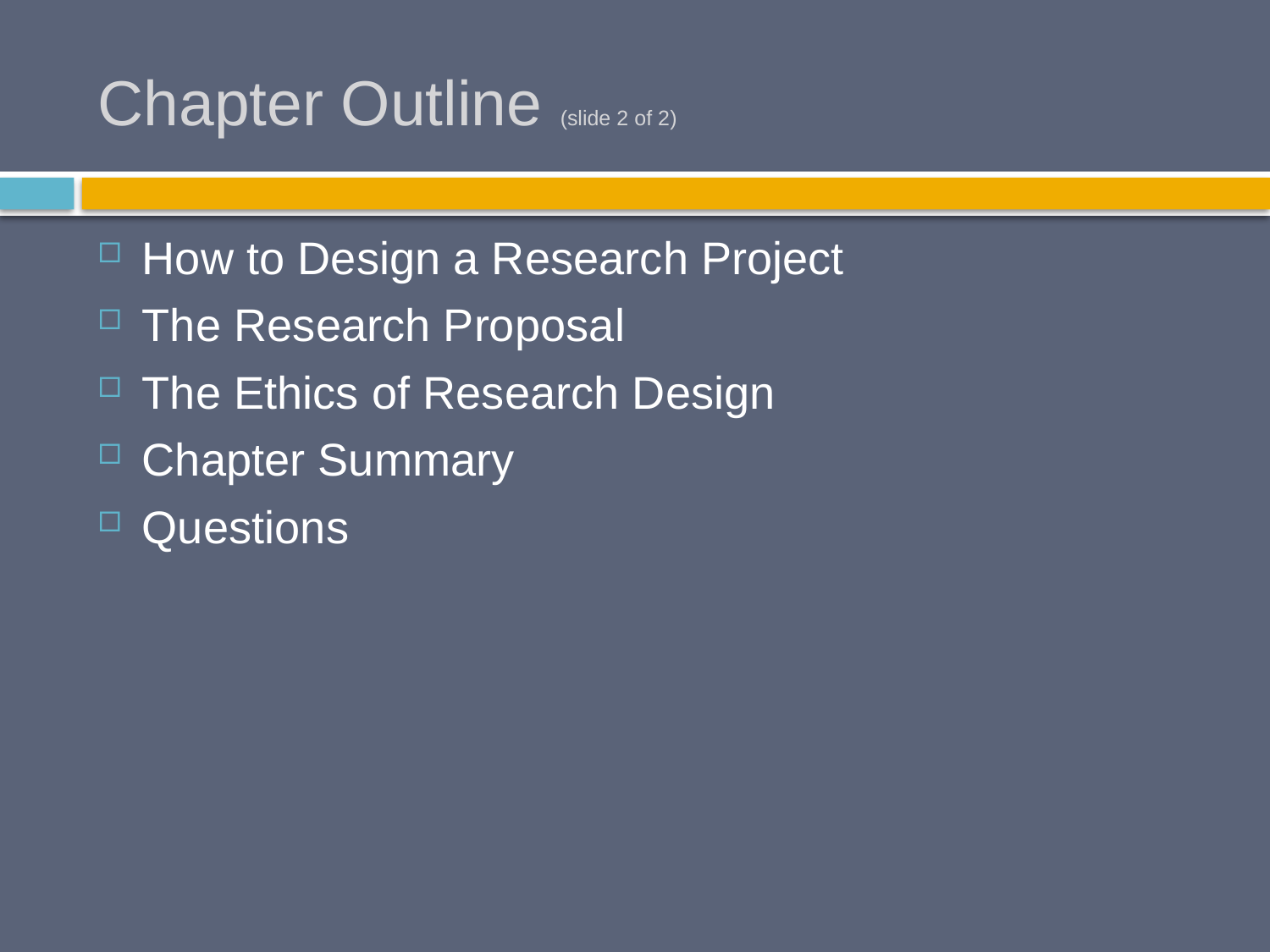

# Chapter Outline (slide 2 of 2)
How to Design a Research Project
The Research Proposal
The Ethics of Research Design
Chapter Summary
Questions